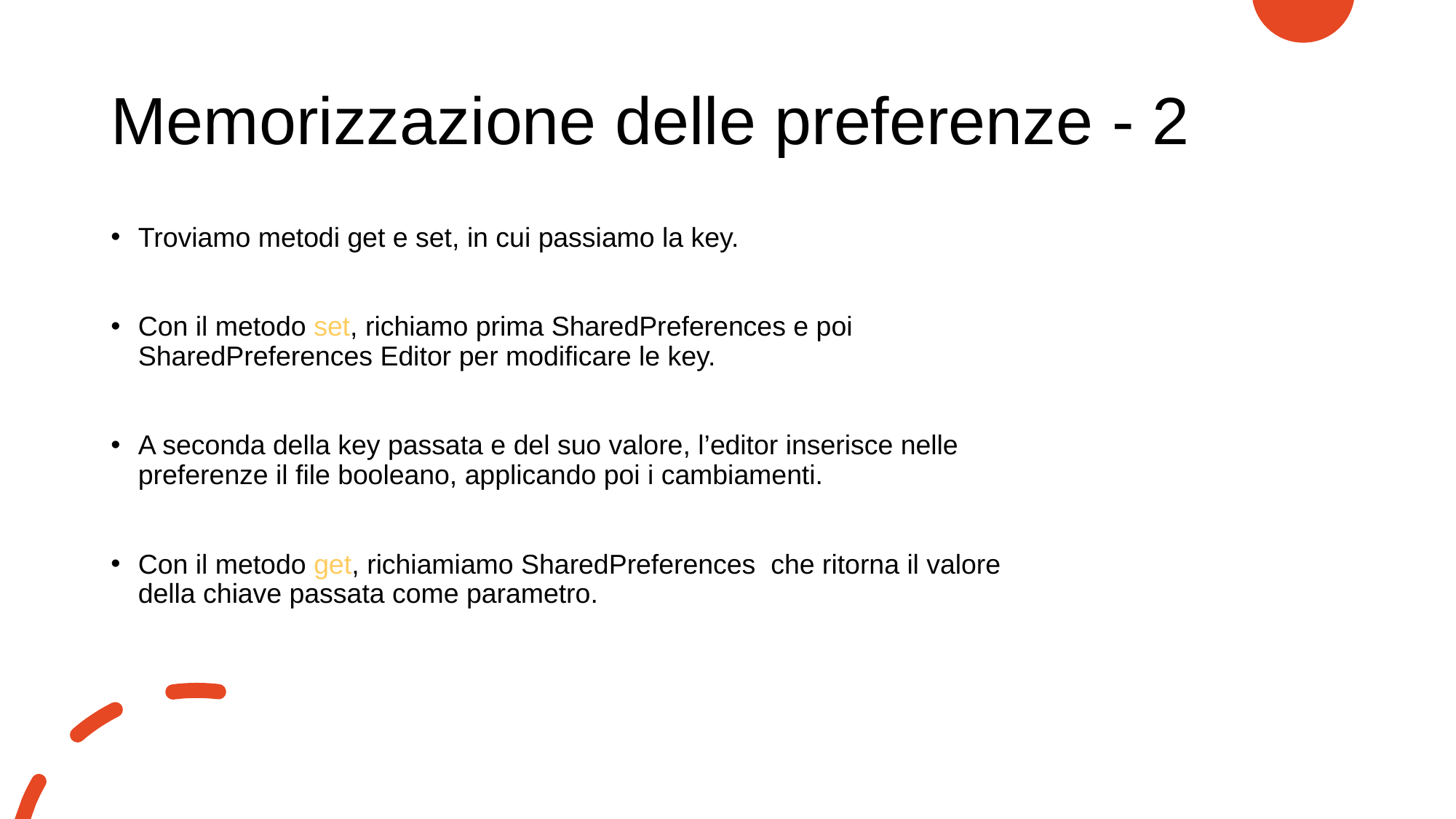

# Memorizzazione delle preferenze - 2
Troviamo metodi get e set, in cui passiamo la key.

Con il metodo set, richiamo prima SharedPreferences e poi SharedPreferences Editor per modificare le key.

A seconda della key passata e del suo valore, l’editor inserisce nelle preferenze il file booleano, applicando poi i cambiamenti.

Con il metodo get, richiamiamo SharedPreferences  che ritorna il valore della chiave passata come parametro.